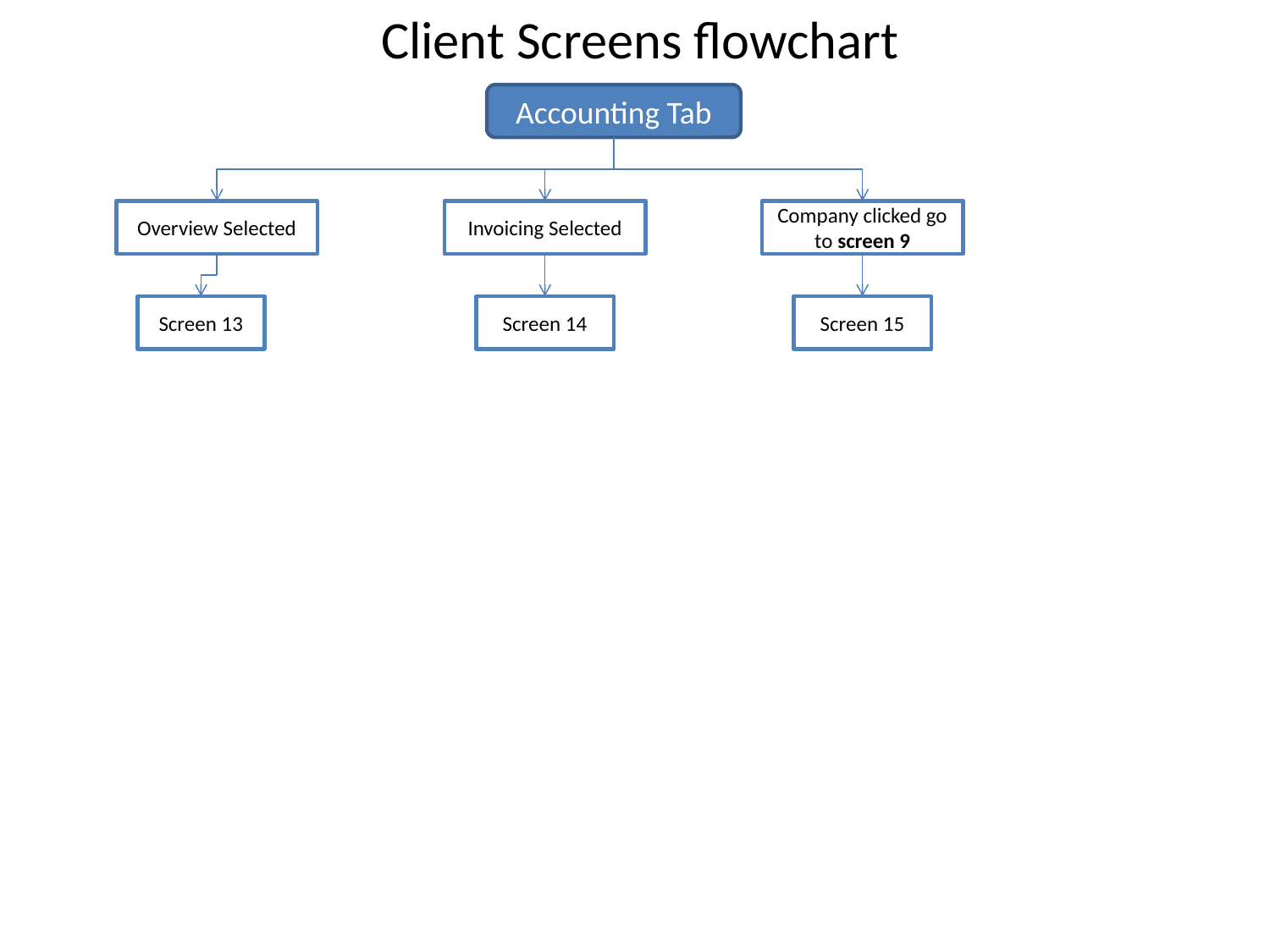

Client Screens flowchart
Accounting Tab
Overview Selected
Invoicing Selected
Company clicked go to screen 9
Screen 13
Screen 14
Screen 15